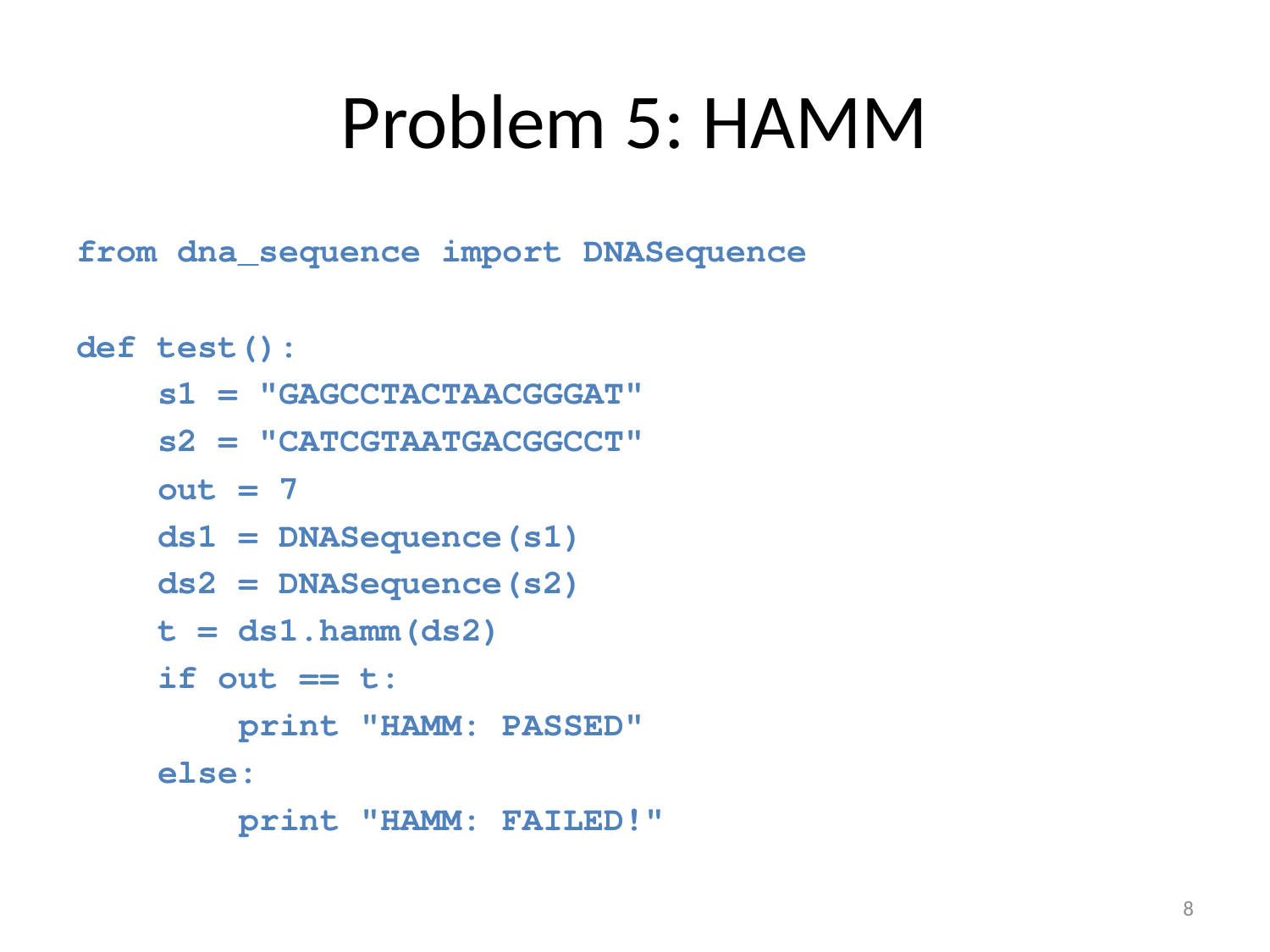

# Problem 5: HAMM
from dna_sequence import DNASequence

def test():
    s1 = "GAGCCTACTAACGGGAT"
    s2 = "CATCGTAATGACGGCCT"
    out = 7
    ds1 = DNASequence(s1)
    ds2 = DNASequence(s2)
    t = ds1.hamm(ds2)
    if out == t:
        print "HAMM: PASSED"
    else:
        print "HAMM: FAILED!"
8